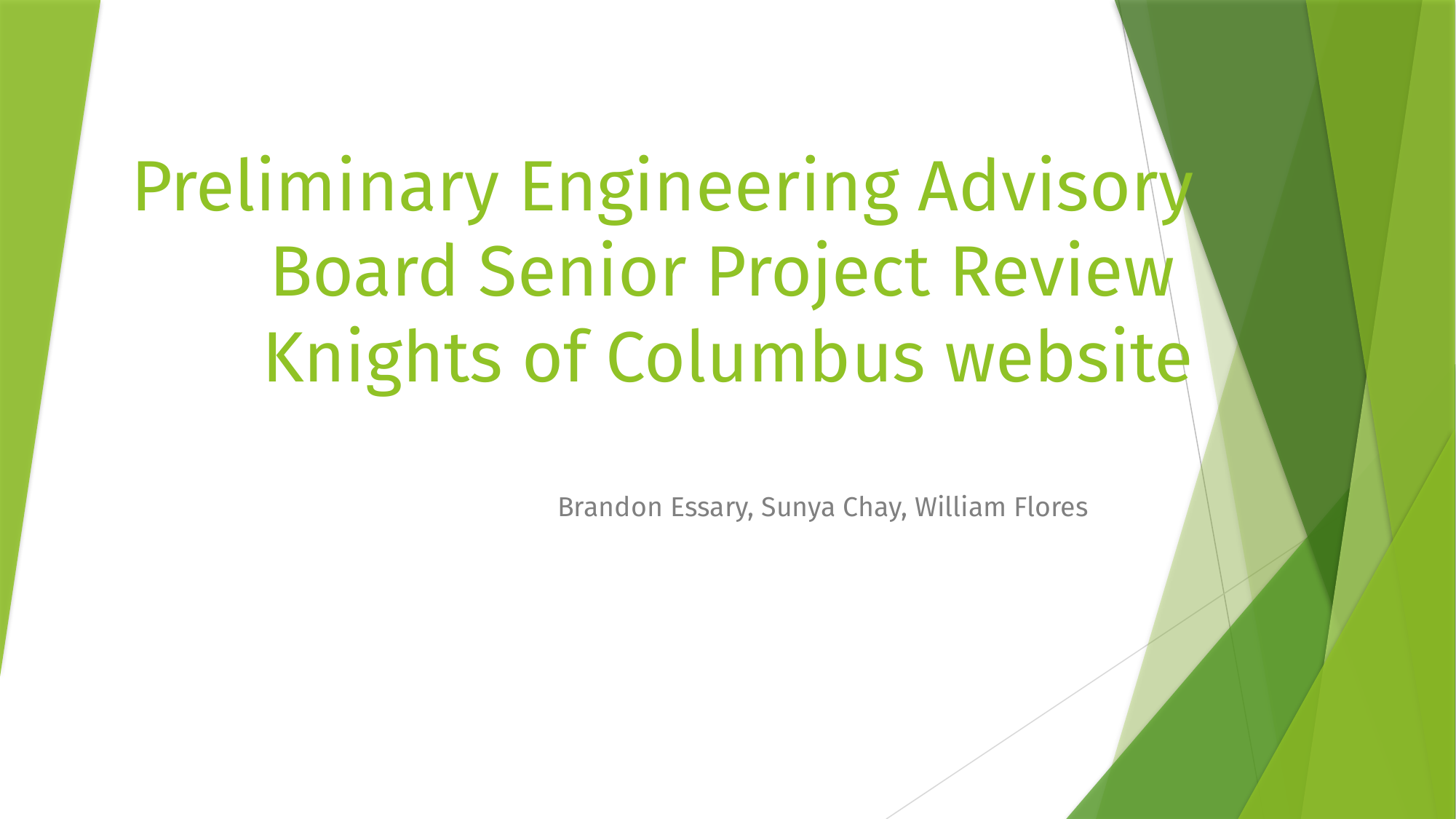

# Preliminary Engineering Advisory Board Senior Project Review Knights of Columbus website
Brandon Essary, Sunya Chay, William Flores